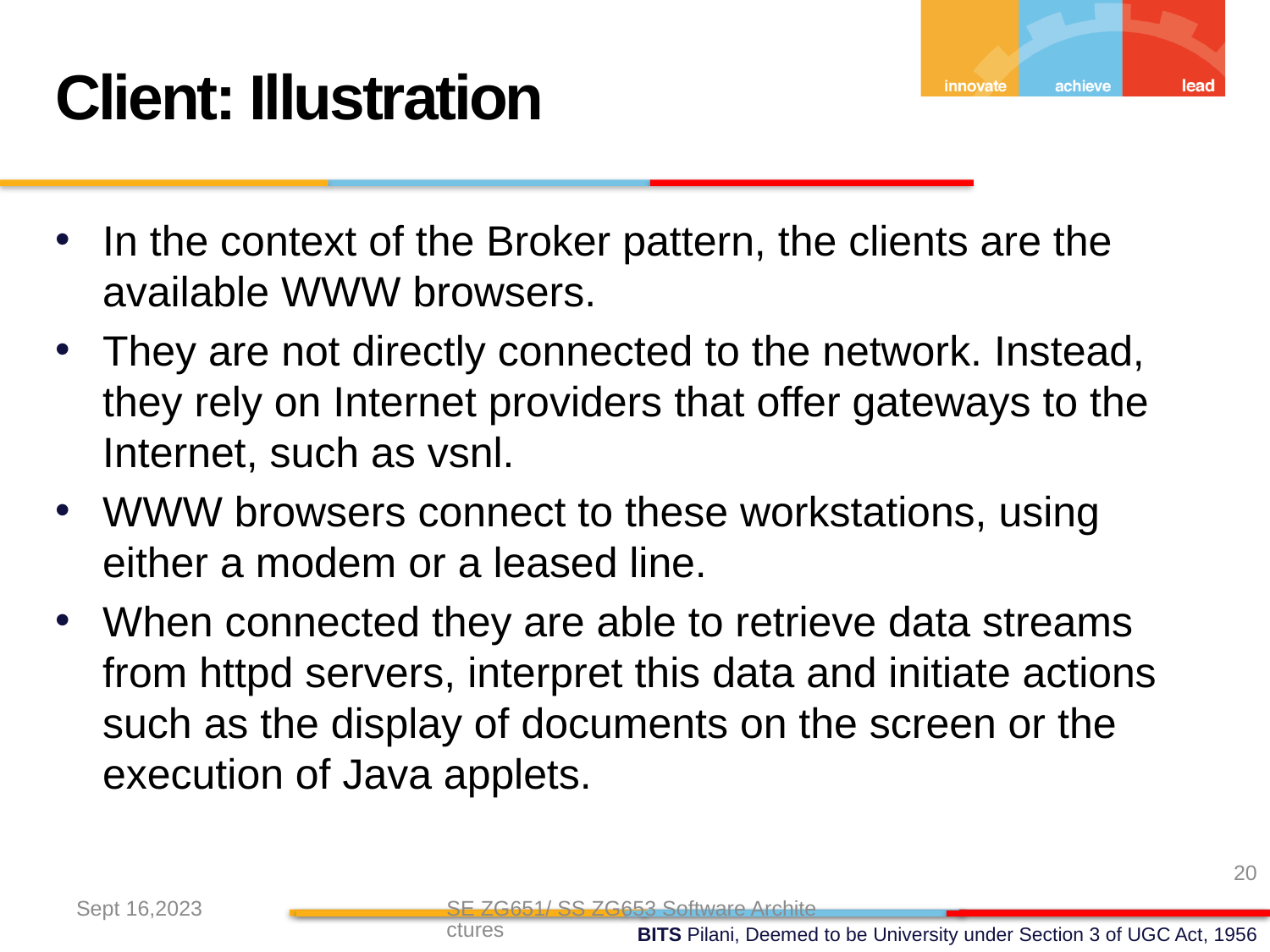

Client: Illustration
In the context of the Broker pattern, the clients are the available WWW browsers.
They are not directly connected to the network. Instead, they rely on Internet providers that offer gateways to the Internet, such as vsnl.
WWW browsers connect to these workstations, using either a modem or a leased line.
When connected they are able to retrieve data streams from httpd servers, interpret this data and initiate actions such as the display of documents on the screen or the execution of Java applets.
20
Sept 16,2023
SE ZG651/ SS ZG653 Software Architectures